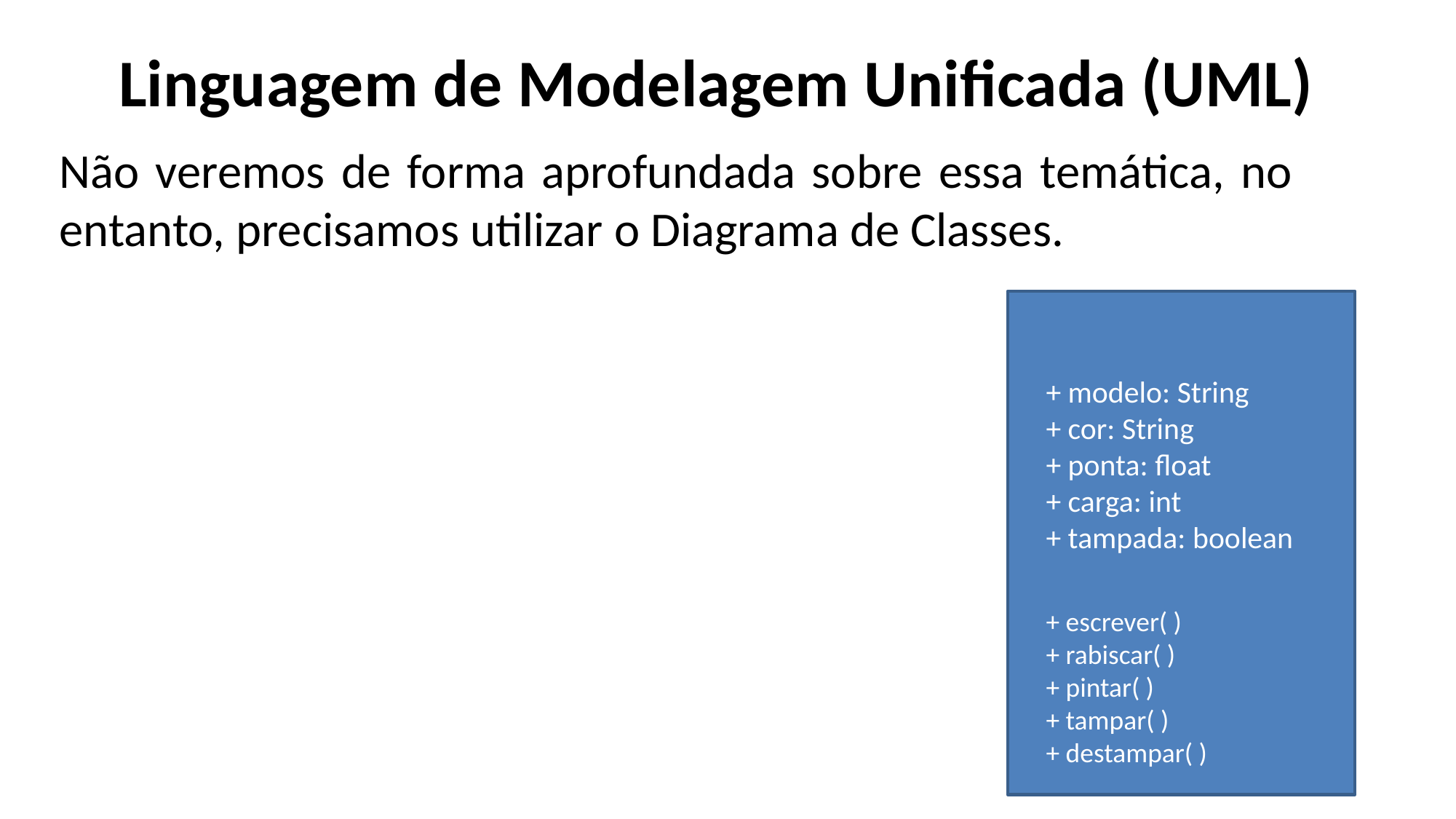

Linguagem de Modelagem Unificada (UML)
Não veremos de forma aprofundada sobre essa temática, no entanto, precisamos utilizar o Diagrama de Classes.

+ modelo: String
+ cor: String
+ ponta: float
+ carga: int
+ tampada: boolean
+ escrever( )
+ rabiscar( )
+ pintar( )
+ tampar( )
+ destampar( )